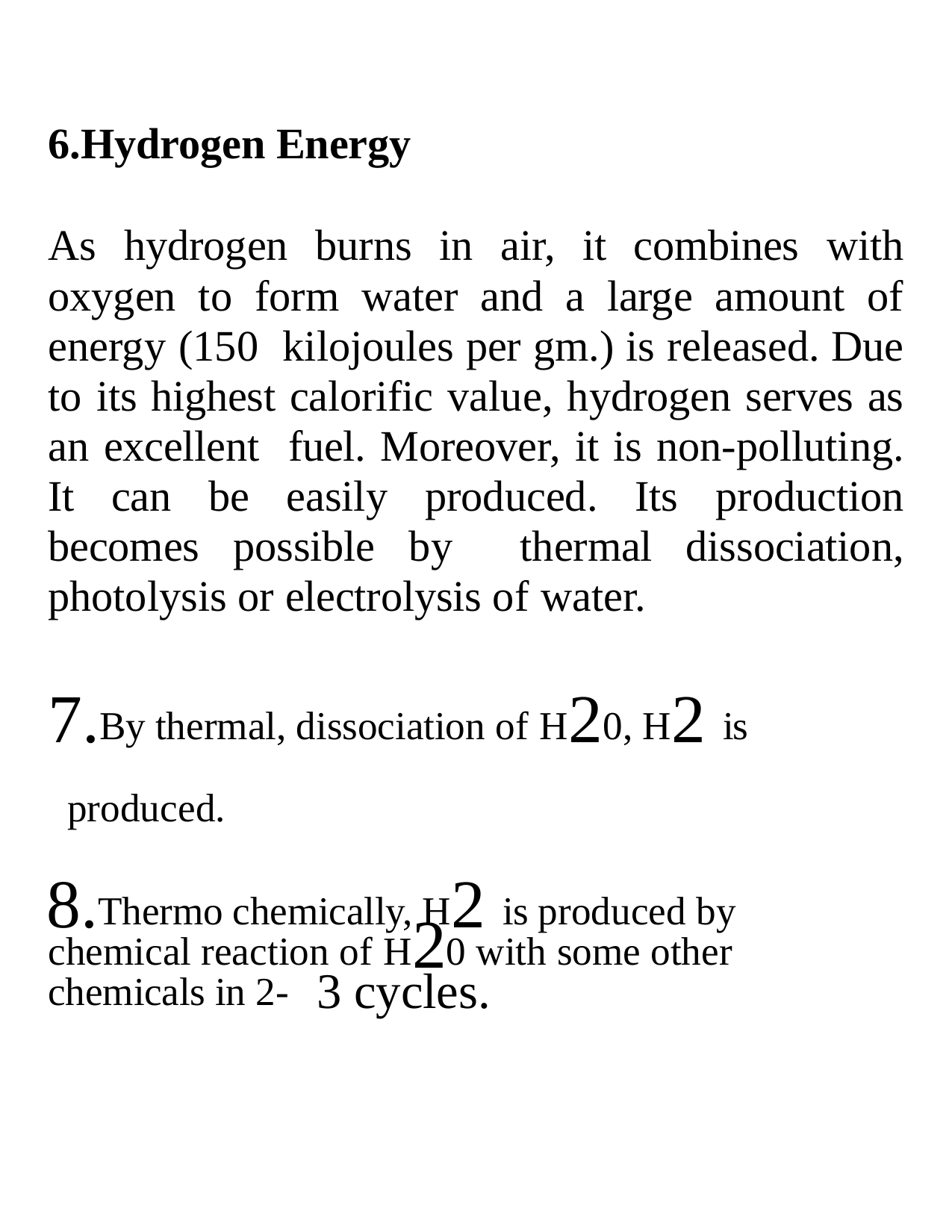

Hydrogen Energy

As hydrogen burns in air, it combines with oxygen to form water and a large amount of energy (150  kilojoules per gm.) is released. Due to its highest calorific value, hydrogen serves as an excellent  fuel. Moreover, it is non-polluting. It can be easily produced. Its production becomes possible by  thermal dissociation, photolysis or electrolysis of water.

By thermal, dissociation of H20, H2 is produced.

Thermo chemically, H2 is produced by

chemical reaction of H20 with some other

chemicals in 2-  3 cycles.